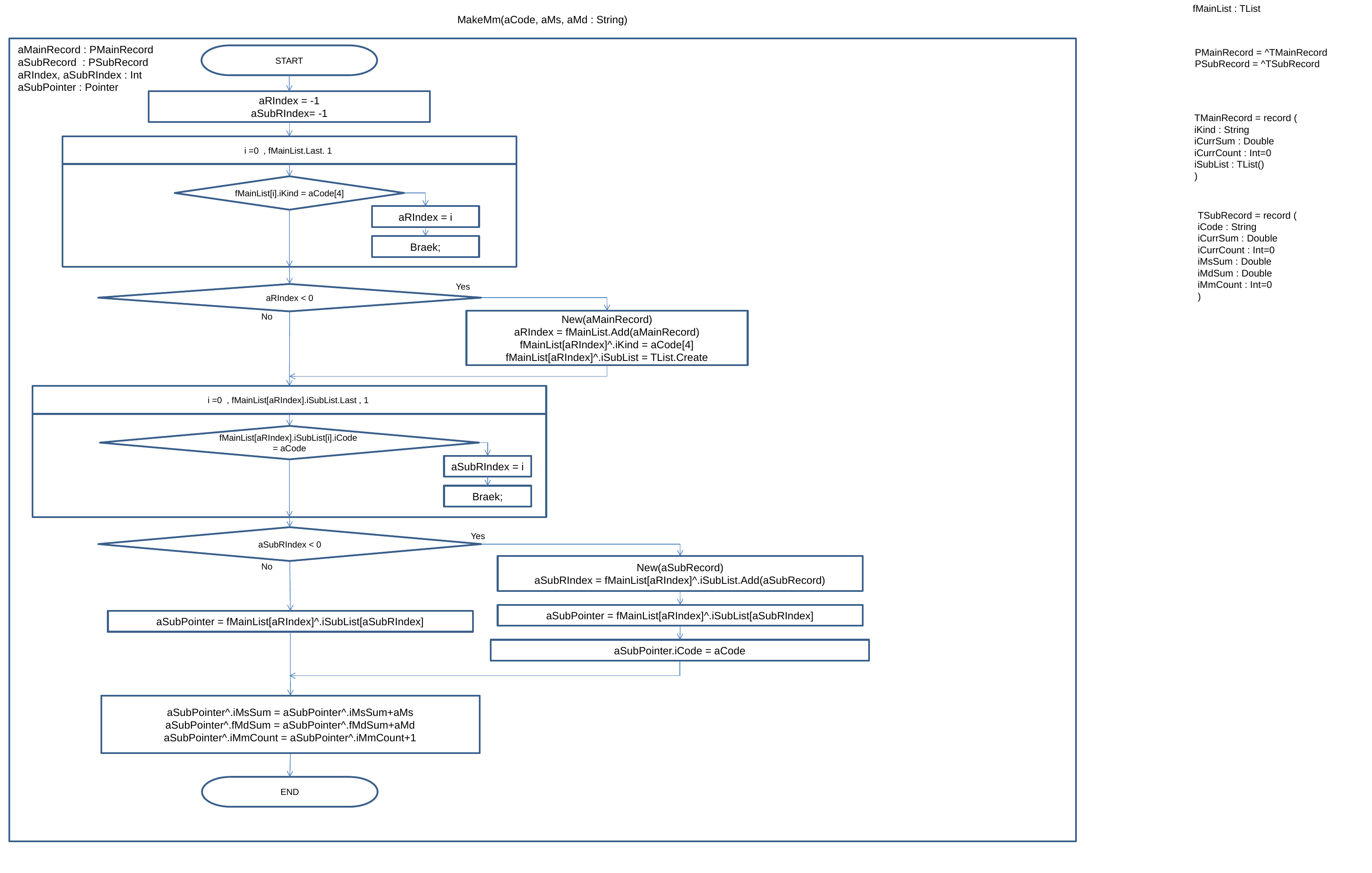

fMainList : TList
MakeMm(aCode, aMs, aMd : String)

aMainRecord : PMainRecord
aSubRecord  : PSubRecord
aRIndex, aSubRIndex : Int
aSubPointer : Pointer
PMainRecord = ^TMainRecord
PSubRecord = ^TSubRecord
START
aRIndex = -1
aSubRIndex= -1
TMainRecord = record (
iKind : String
iCurrSum : Double
iCurrCount : Int=0
iSubList : TList()
)
i =0  , fMainList.Last. 1

fMainList[i].iKind = aCode[4]
TSubRecord = record (
iCode : String
iCurrSum : Double
iCurrCount : Int=0
iMsSum : Double
iMdSum : Double
iMmCount : Int=0
)
aRIndex = i
Braek;
Yes
aRIndex < 0
New(aMainRecord)
aRIndex = fMainList.Add(aMainRecord)
fMainList[aRIndex]^.iKind = aCode[4]
fMainList[aRIndex]^.iSubList = TList.Create
No
i =0  , fMainList[aRIndex].iSubList.Last , 1

fMainList[aRIndex].iSubList[i].iCode
= aCode
aSubRIndex = i
Braek;
aSubRIndex < 0
Yes
New(aSubRecord)
aSubRIndex = fMainList[aRIndex]^.iSubList.Add(aSubRecord)
No
aSubPointer = fMainList[aRIndex]^.iSubList[aSubRIndex]
aSubPointer = fMainList[aRIndex]^.iSubList[aSubRIndex]
aSubPointer.iCode = aCode
aSubPointer^.iMsSum = aSubPointer^.iMsSum+aMs
aSubPointer^.fMdSum = aSubPointer^.fMdSum+aMd
aSubPointer^.iMmCount = aSubPointer^.iMmCount+1
END